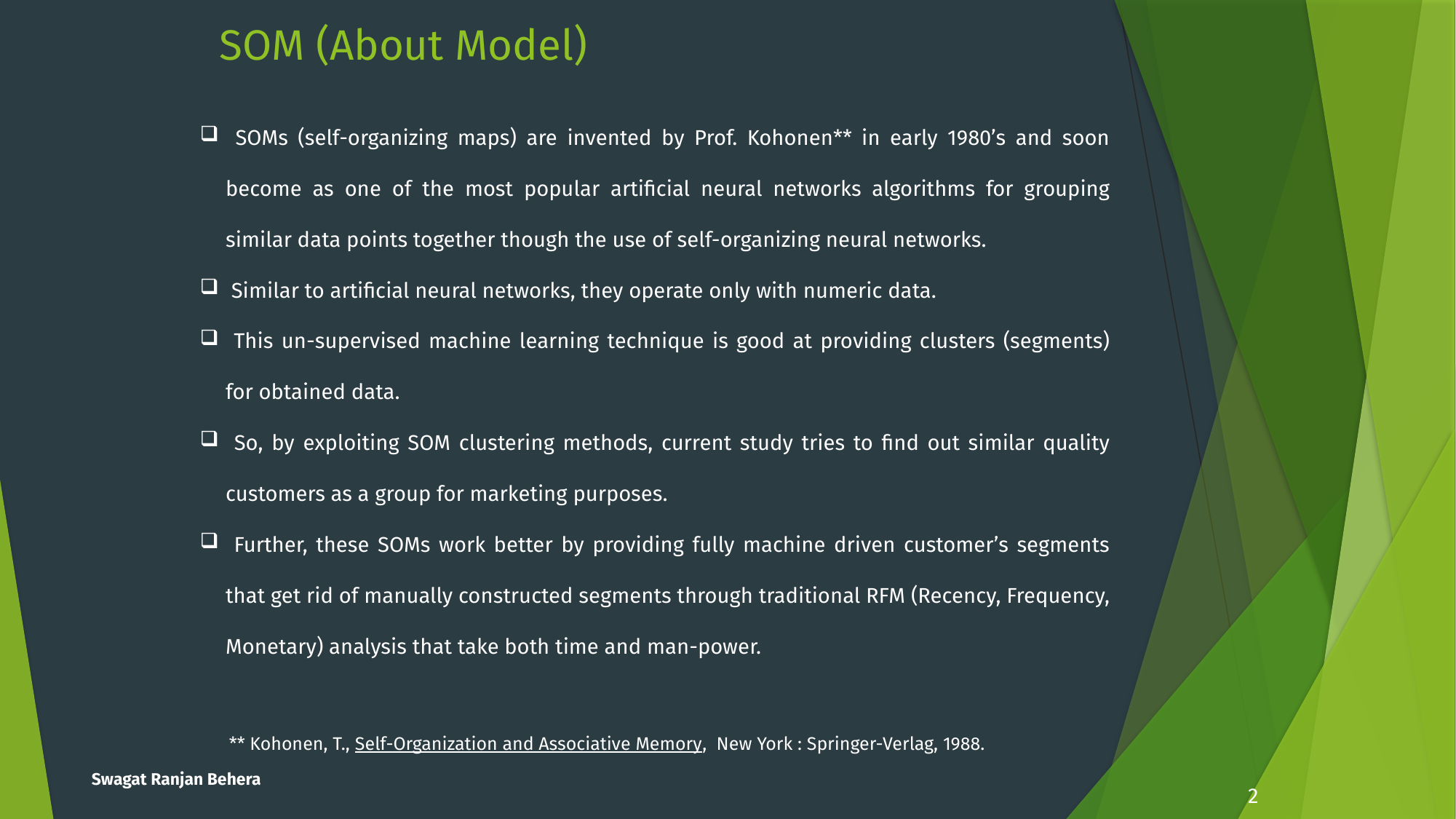

# SOM (About Model)
 SOMs (self-organizing maps) are invented by Prof. Kohonen** in early 1980’s and soon become as one of the most popular artificial neural networks algorithms for grouping similar data points together though the use of self-organizing neural networks.
 Similar to artificial neural networks, they operate only with numeric data.
 This un-supervised machine learning technique is good at providing clusters (segments) for obtained data.
 So, by exploiting SOM clustering methods, current study tries to find out similar quality customers as a group for marketing purposes.
 Further, these SOMs work better by providing fully machine driven customer’s segments that get rid of manually constructed segments through traditional RFM (Recency, Frequency, Monetary) analysis that take both time and man-power.
** Kohonen, T., Self-Organization and Associative Memory,  New York : Springer-Verlag, 1988.
Swagat Ranjan Behera
2